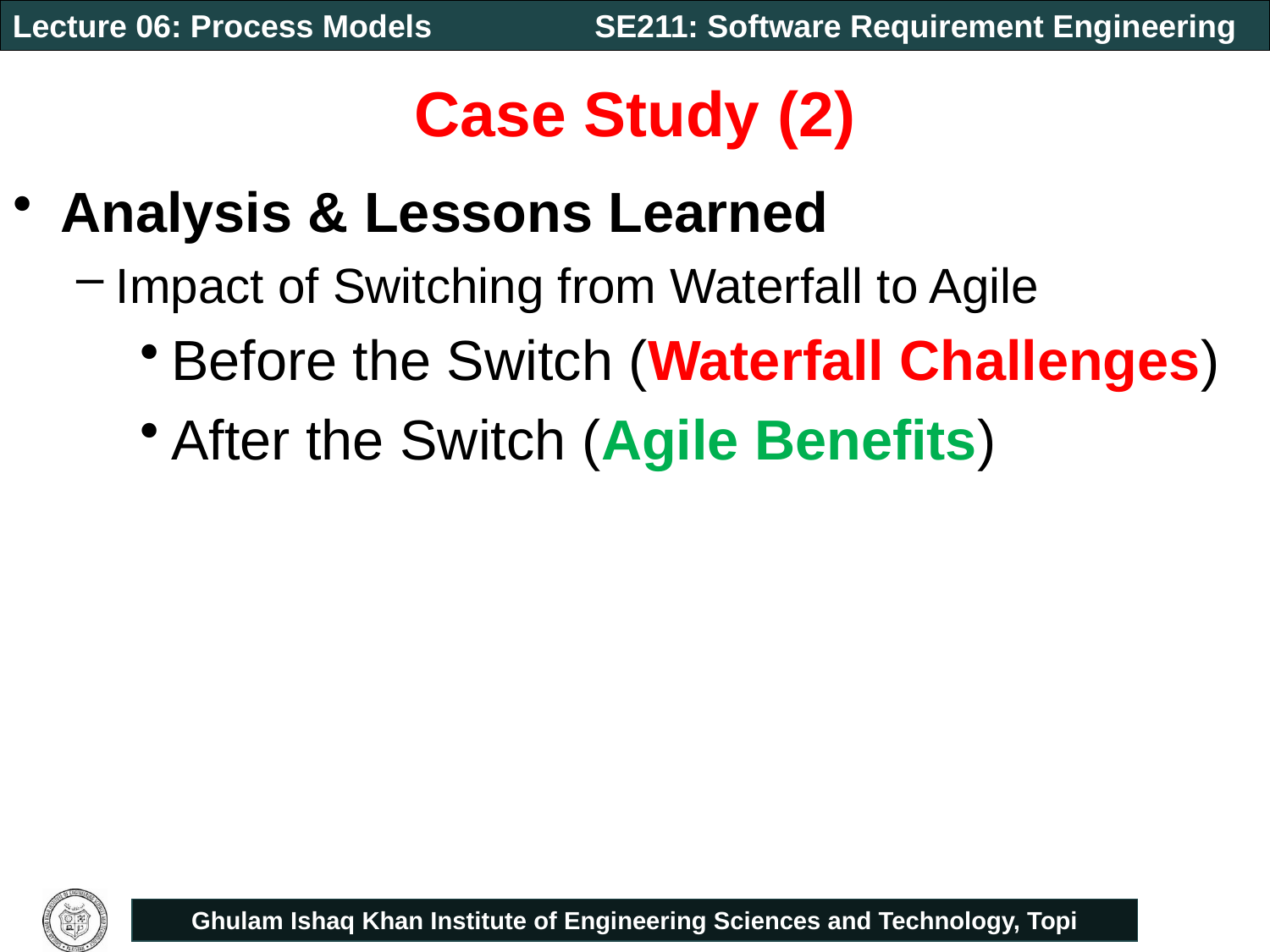

# Case Study (2)
Analysis & Lessons Learned
Impact of Switching from Waterfall to Agile
Before the Switch (Waterfall Challenges)
After the Switch (Agile Benefits)